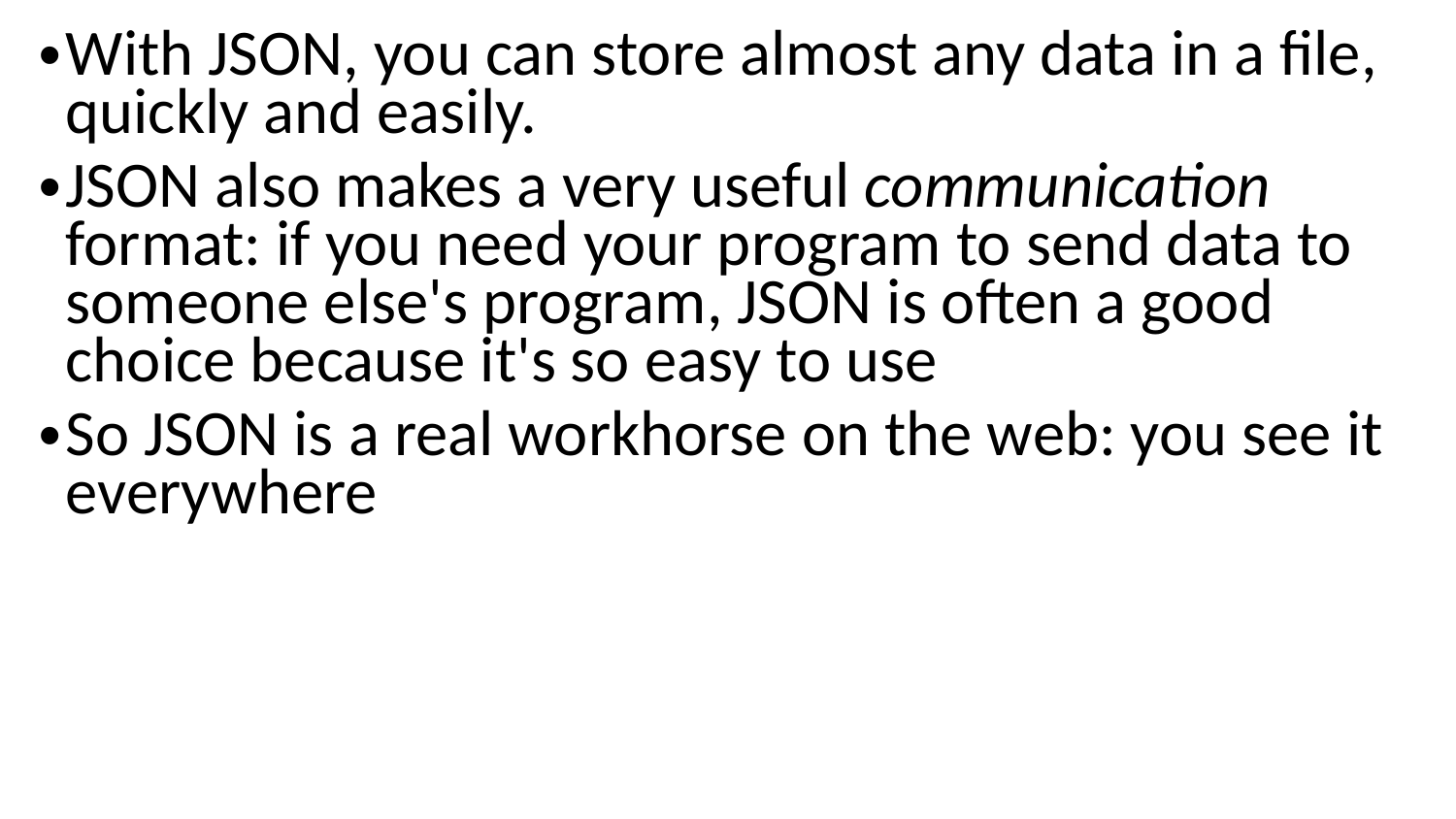

With JSON, you can store almost any data in a file, quickly and easily.
JSON also makes a very useful communication format: if you need your program to send data to someone else's program, JSON is often a good choice because it's so easy to use
So JSON is a real workhorse on the web: you see it everywhere